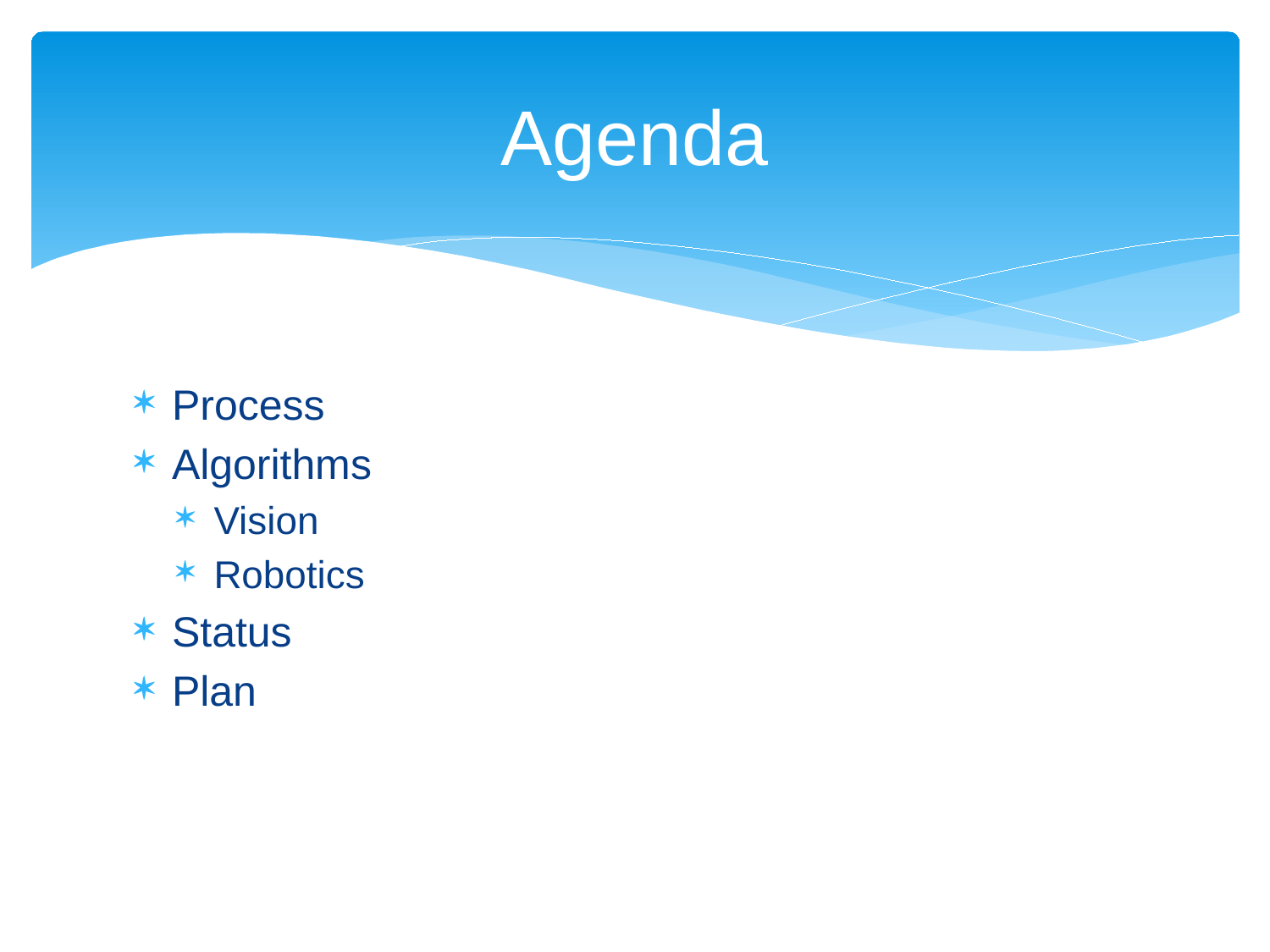

# Agenda
Process
Algorithms
Vision
Robotics
Status
Plan